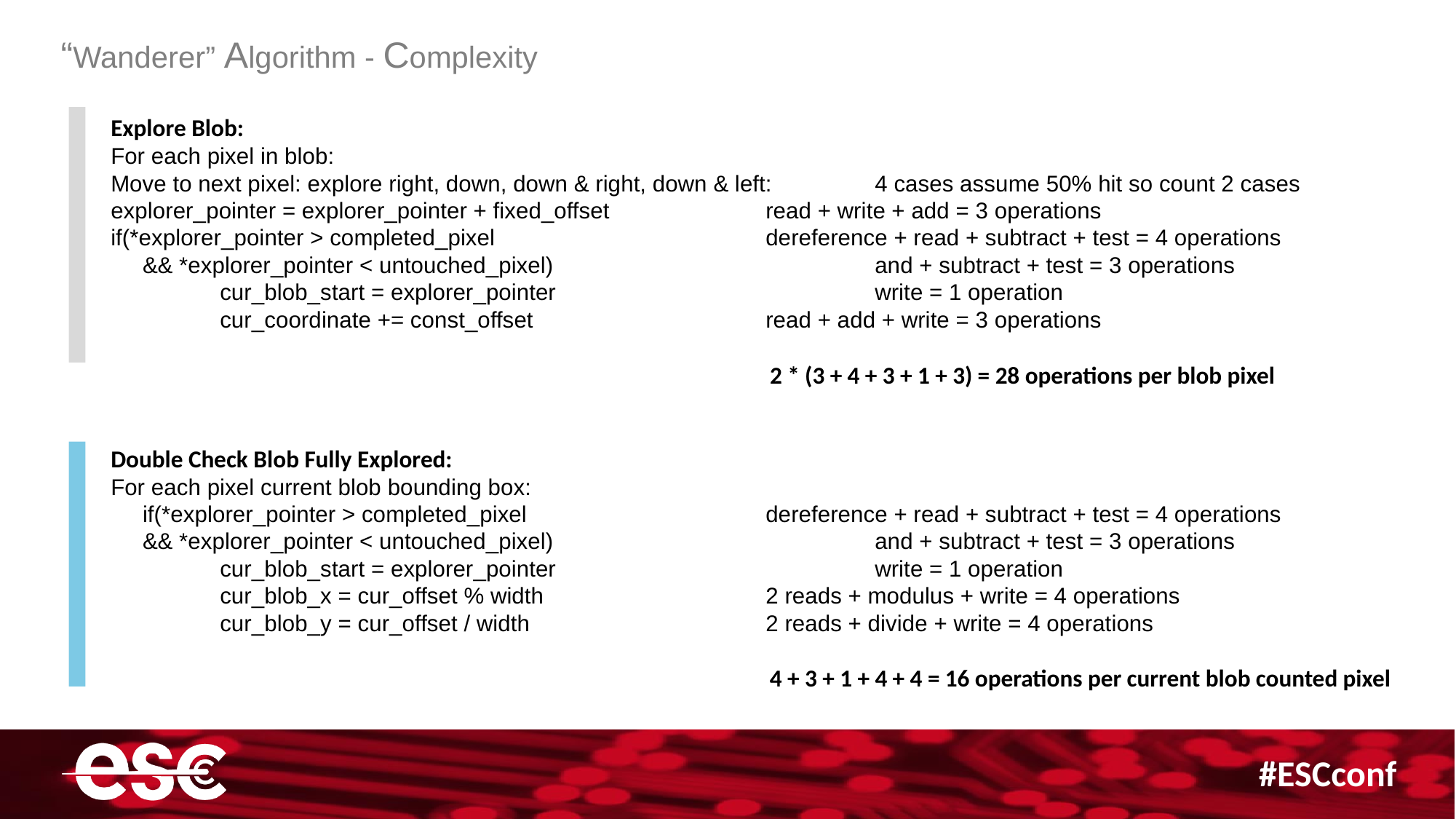

“Wanderer” Algorithm - Complexity

Explore Blob:
For each pixel in blob:
Move to next pixel: explore right, down, down & right, down & left: 	4 cases assume 50% hit so count 2 cases
explorer_pointer = explorer_pointer + fixed_offset		read + write + add = 3 operations
if(*explorer_pointer > completed_pixel 			dereference + read + subtract + test = 4 operations
     && *explorer_pointer < untouched_pixel)			and + subtract + test = 3 operations
	cur_blob_start = explorer_pointer			write = 1 operation
	cur_coordinate += const_offset			read + add + write = 3 operations

				           2 * (3 + 4 + 3 + 1 + 3) = 28 operations per blob pixel

Double Check Blob Fully Explored:
For each pixel current blob bounding box:
     if(*explorer_pointer > completed_pixel 			dereference + read + subtract + test = 4 operations
     && *explorer_pointer < untouched_pixel)			and + subtract + test = 3 operations
	cur_blob_start = explorer_pointer			write = 1 operation
	cur_blob_x = cur_offset % width			2 reads + modulus + write = 4 operations
	cur_blob_y = cur_offset / width			2 reads + divide + write = 4 operations

					            4 + 3 + 1 + 4 + 4 = 16 operations per current blob counted pixel